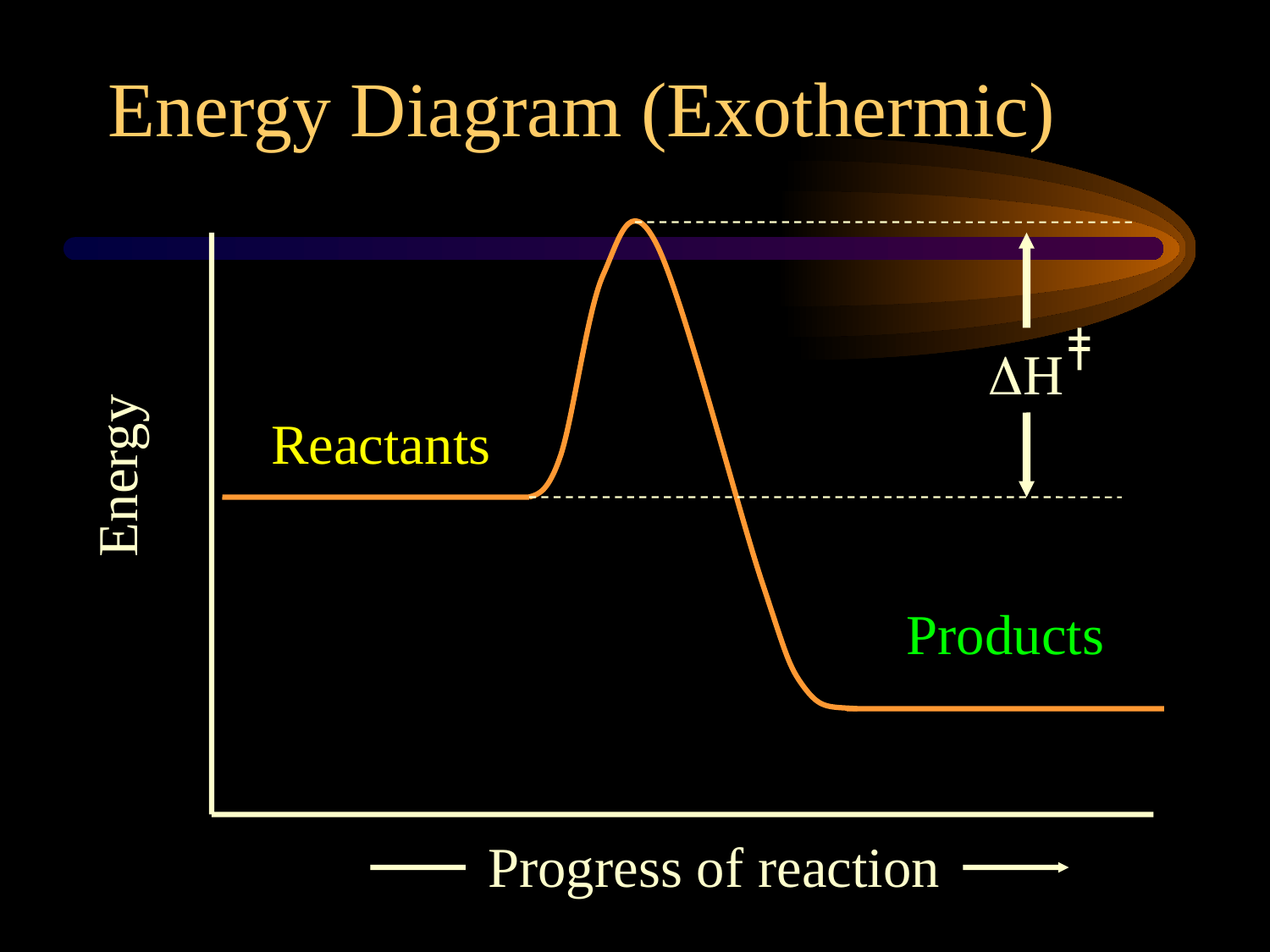

Energy Diagram (Exothermic)

ΔH

Reactants

Energy

Products

Progress of reaction